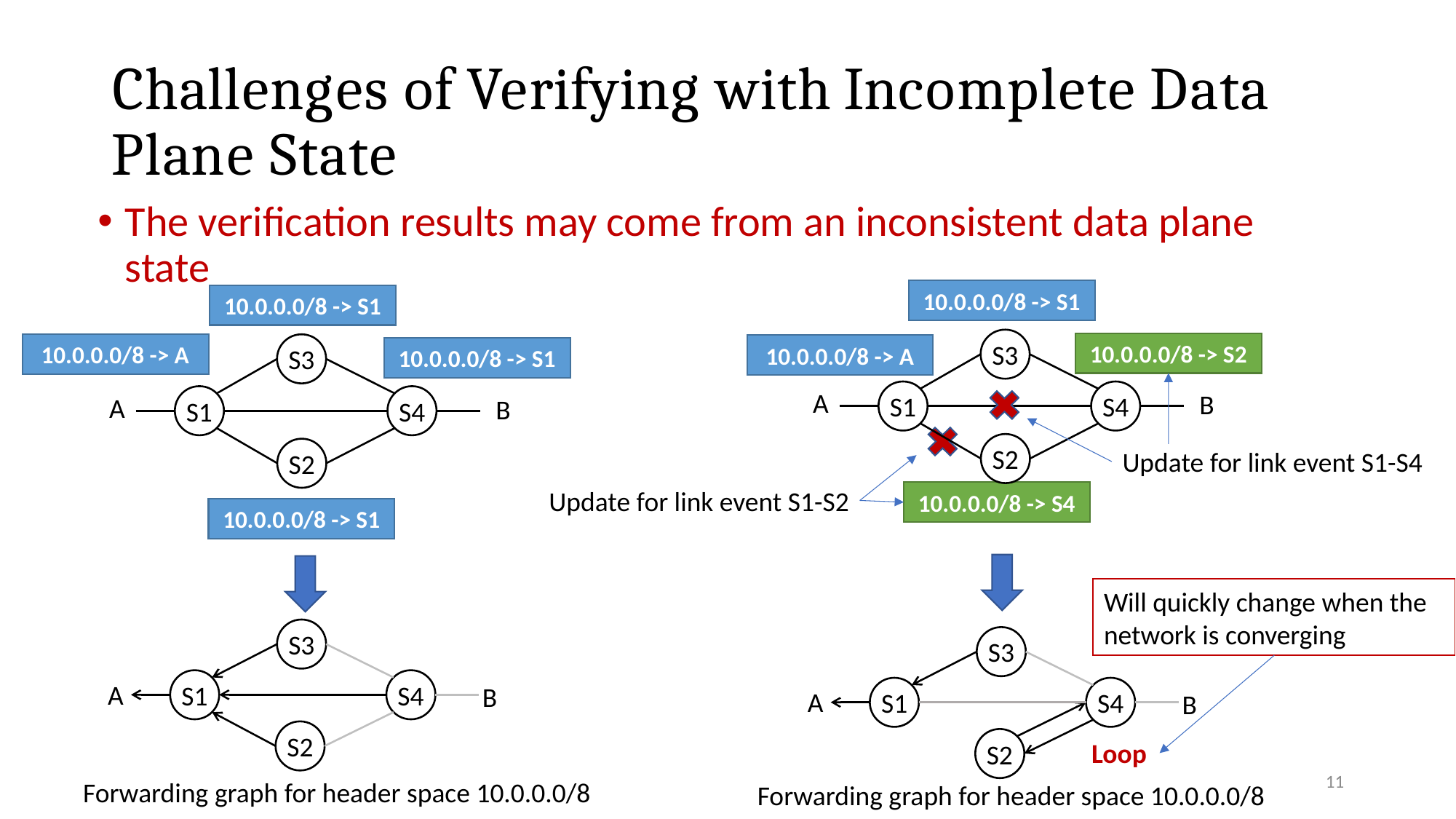

# Challenges of Verifying with Incomplete Data Plane State
The verification results may come from an inconsistent data plane state
10.0.0.0/8 -> S1
10.0.0.0/8 -> S1
S3
A
S1
S4
B
S2
10.0.0.0/8 -> S2
10.0.0.0/8 -> A
S3
A
S1
S4
B
S2
10.0.0.0/8 -> A
10.0.0.0/8 -> S1

Update for link event S1-S4
Update for link event S1-S2
10.0.0.0/8 -> S4
10.0.0.0/8 -> S1

Will quickly change when the network is converging
S3
S1
S4
A
B
S2
S3
S1
S4
A
B
S2
Loop
11
Forwarding graph for header space 10.0.0.0/8
Forwarding graph for header space 10.0.0.0/8